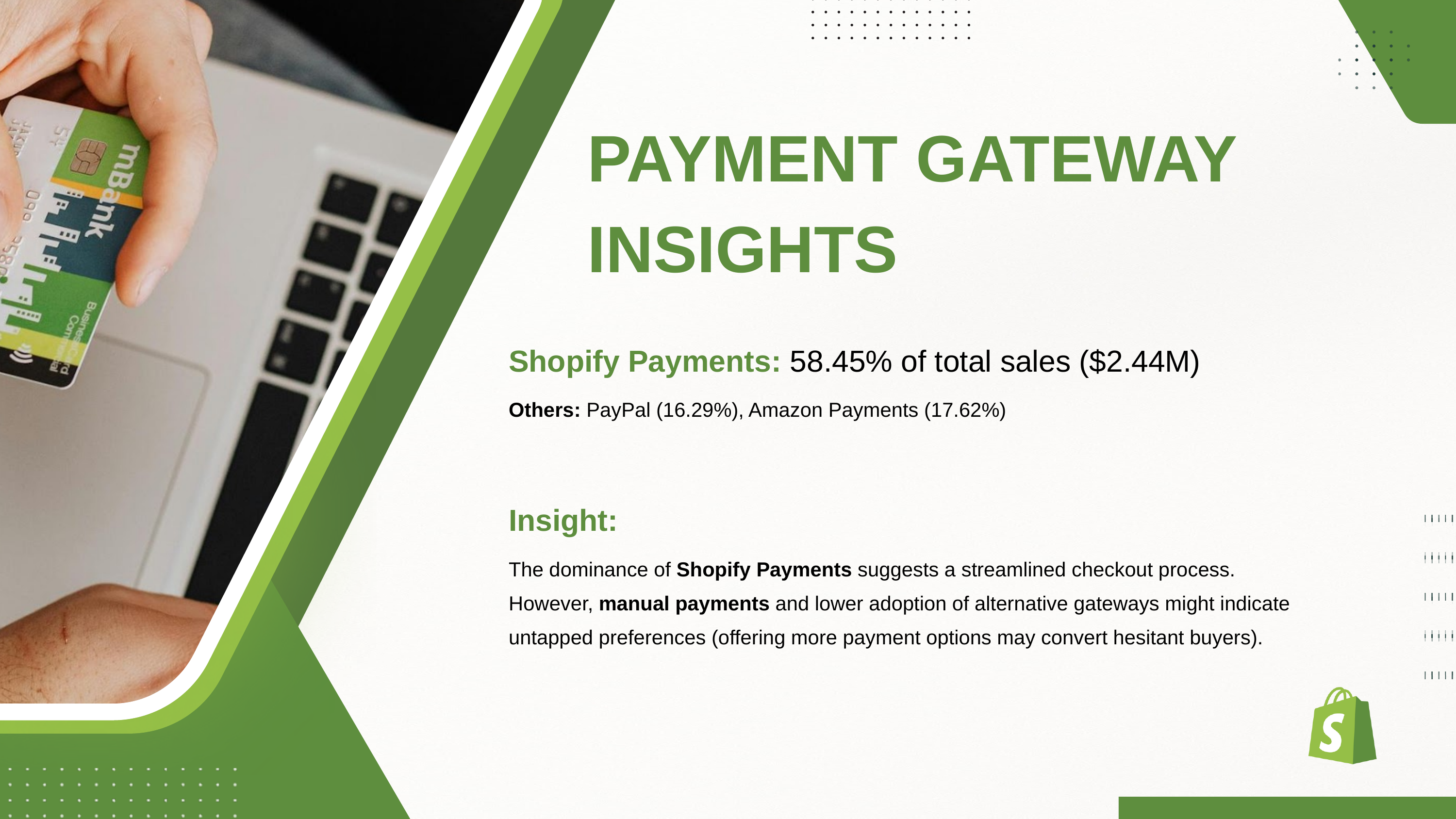

PAYMENT GATEWAY INSIGHTS

Shopify Payments: 58.45% of total sales ($2.44M)
Others: PayPal (16.29%), Amazon Payments (17.62%)
Insight:

The dominance of Shopify Payments suggests a streamlined checkout process. However, manual payments and lower adoption of alternative gateways might indicate untapped preferences (offering more payment options may convert hesitant buyers).